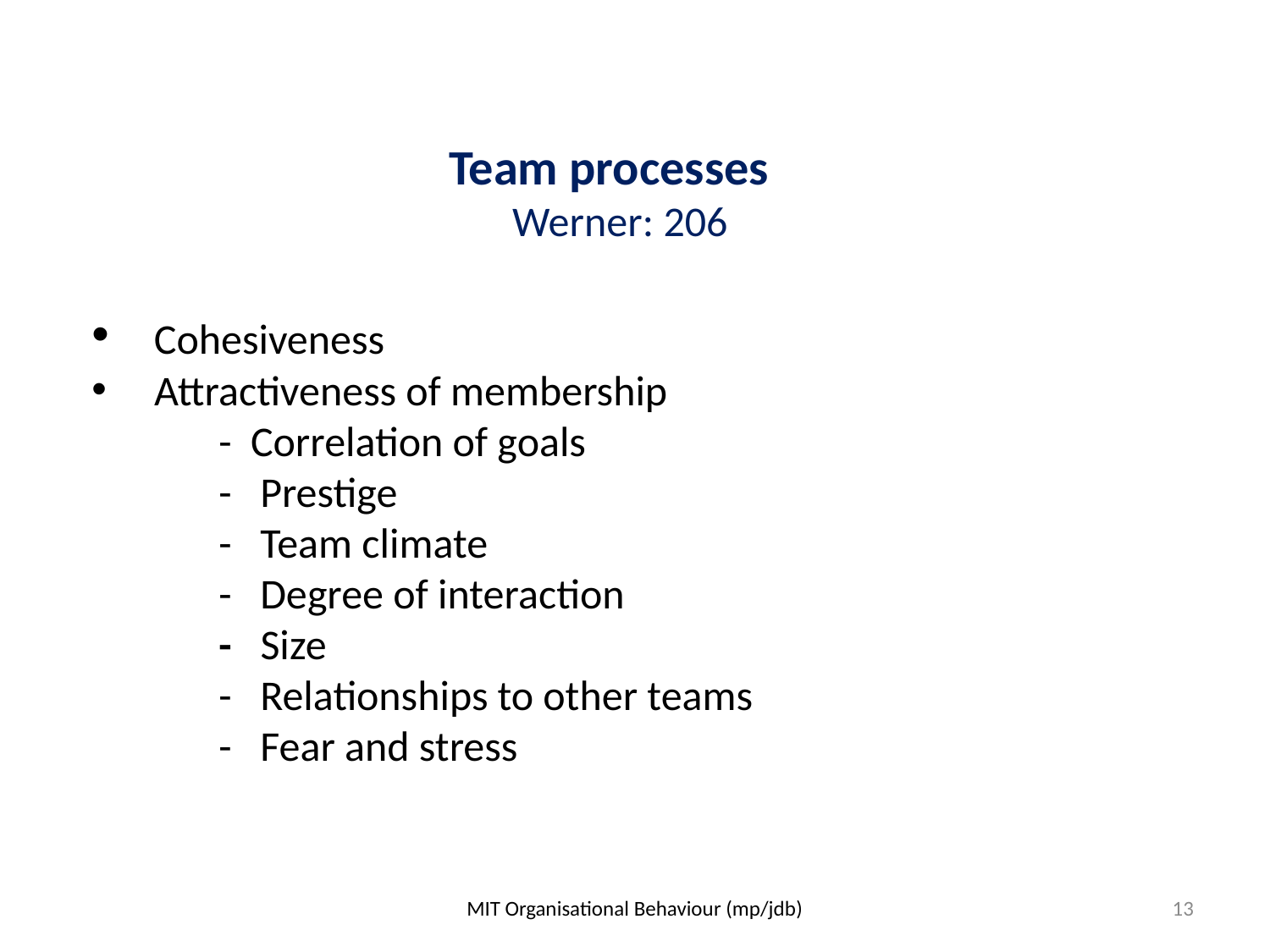

Team processes
Werner: 206

    Cohesiveness
     Attractiveness of membership
   	-  Correlation of goals
	-   Prestige
	-   Team climate
	-   Degree of interaction
	-   Size
	-   Relationships to other teams
	-   Fear and stress
MIT Organisational Behaviour (mp/jdb)
13